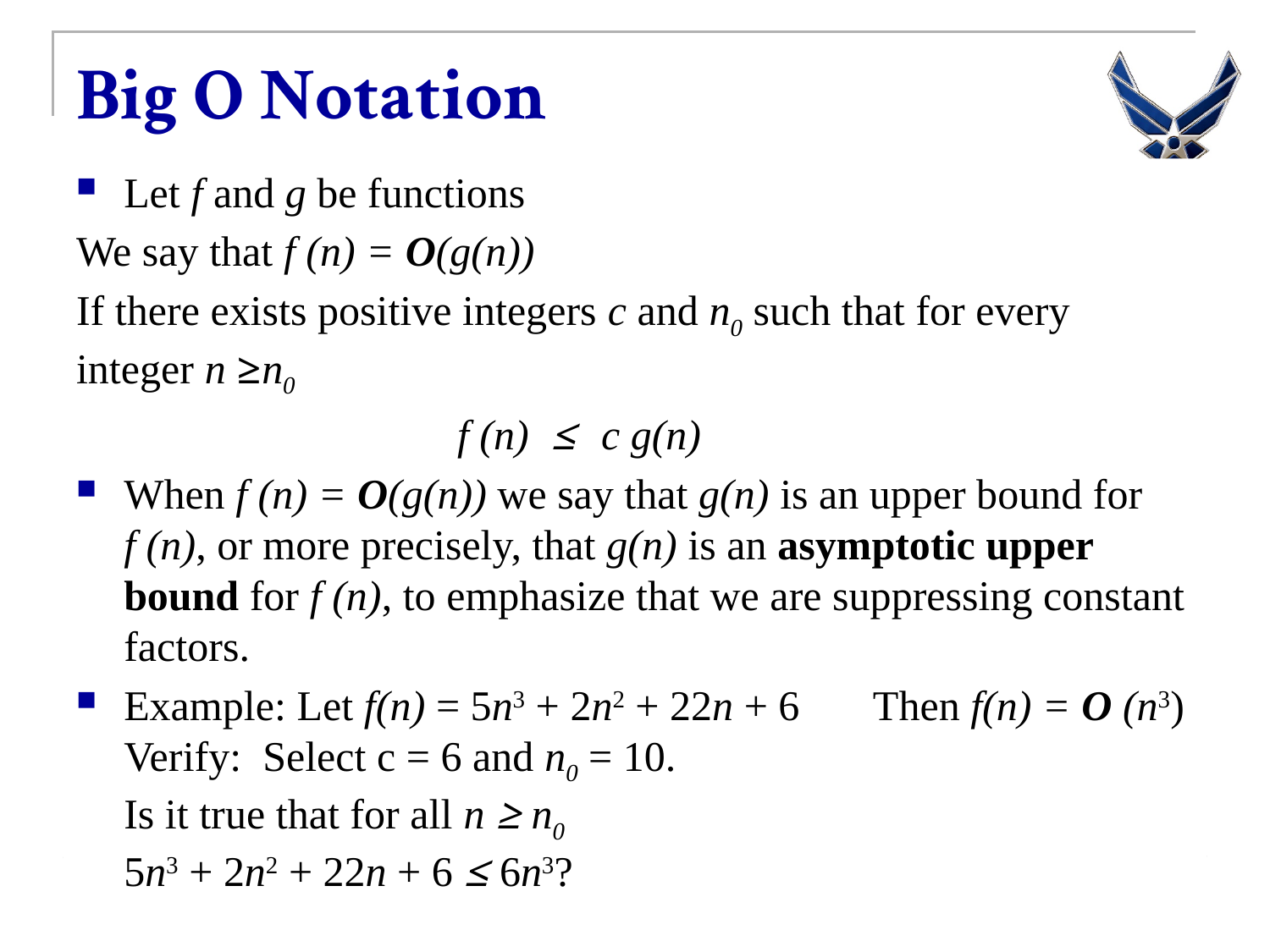

# Big O Notation
Let f and g be functions
We say that f (n) = O(g(n))
If there exists positive integers c and n0 such that for every integer n ≥n0
			f (n)  ≤ c g(n)
When f (n) = O(g(n)) we say that g(n) is an upper bound for
f (n), or more precisely, that g(n) is an asymptotic upper bound for f (n), to emphasize that we are suppressing constant factors.
Example: Let f(n) = 5n3 + 2n2 + 22n + 6       Then f(n) = O (n3)
Verify:  Select c = 6 and n0 = 10.
Is it true that for all n ≥ n0
5n3 + 2n2 + 22n + 6 ≤ 6n3?